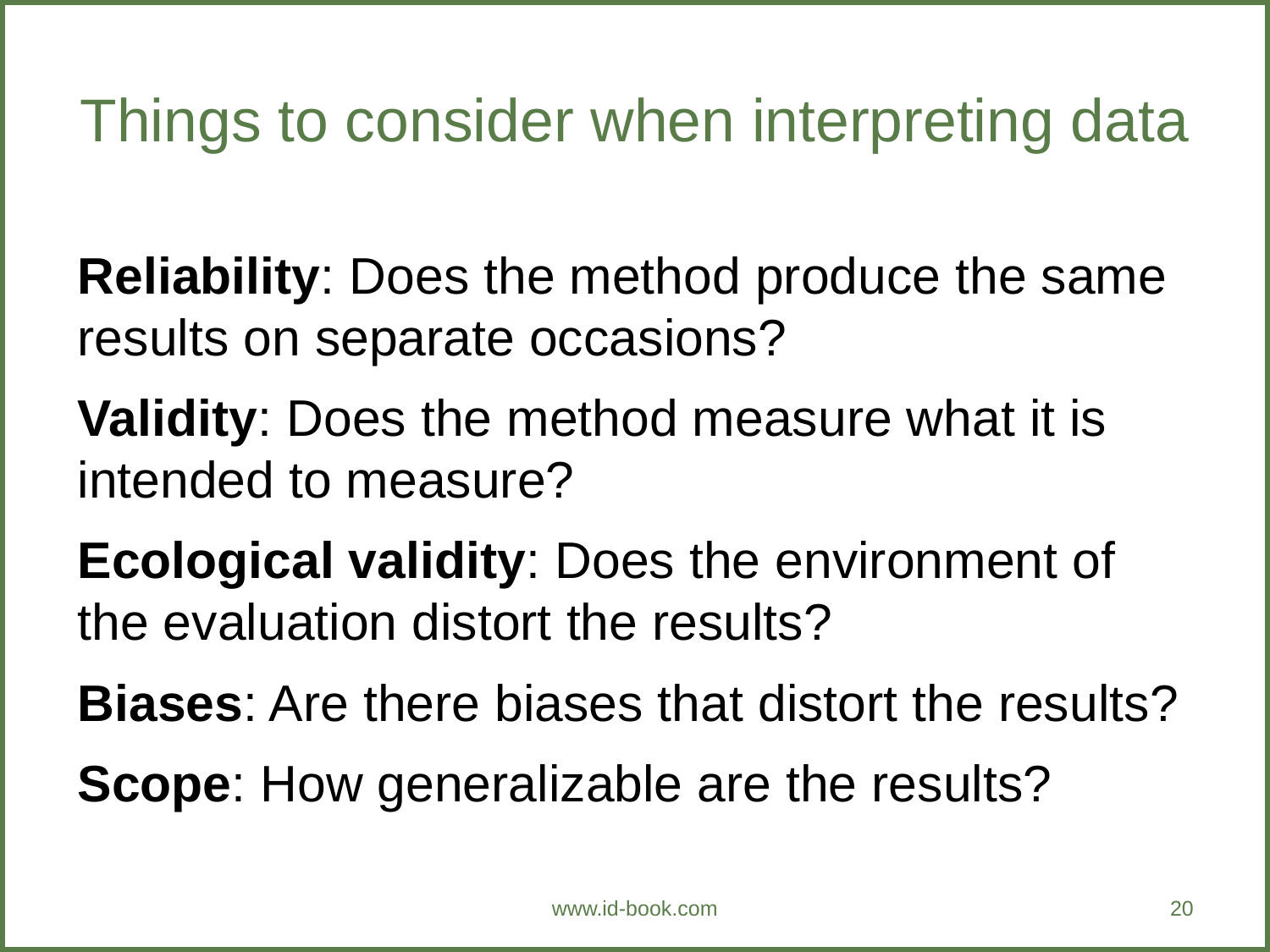

# Things to consider when interpreting data
Reliability: Does the method produce the same results on separate occasions?
Validity: Does the method measure what it is intended to measure?
Ecological validity: Does the environment of the evaluation distort the results?
Biases: Are there biases that distort the results?
Scope: How generalizable are the results?
www.id-book.com
20